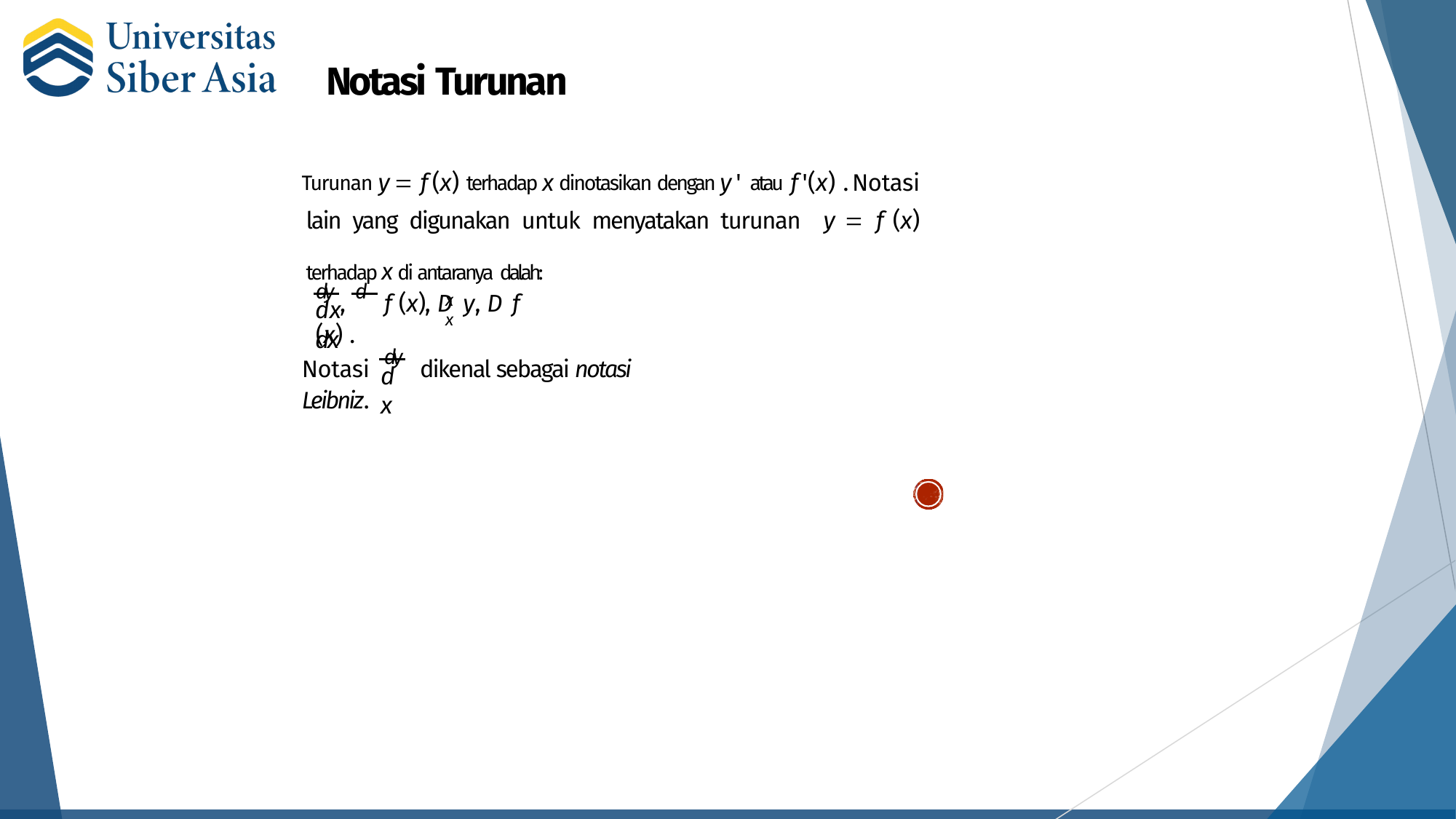

# Notasi Turunan
Turunan y = f (x) terhadap x dinotasikan dengan y ' atau  f '(x) . Notasi lain yang digunakan untuk menyatakan turunan  y = f (x) terhadap x di antaranya dalah:
dy ,  d	f (x), D y, D f (x) .
x	x
dx	dx

Notasi	dy	dikenal sebagai notasi Leibniz.
dx